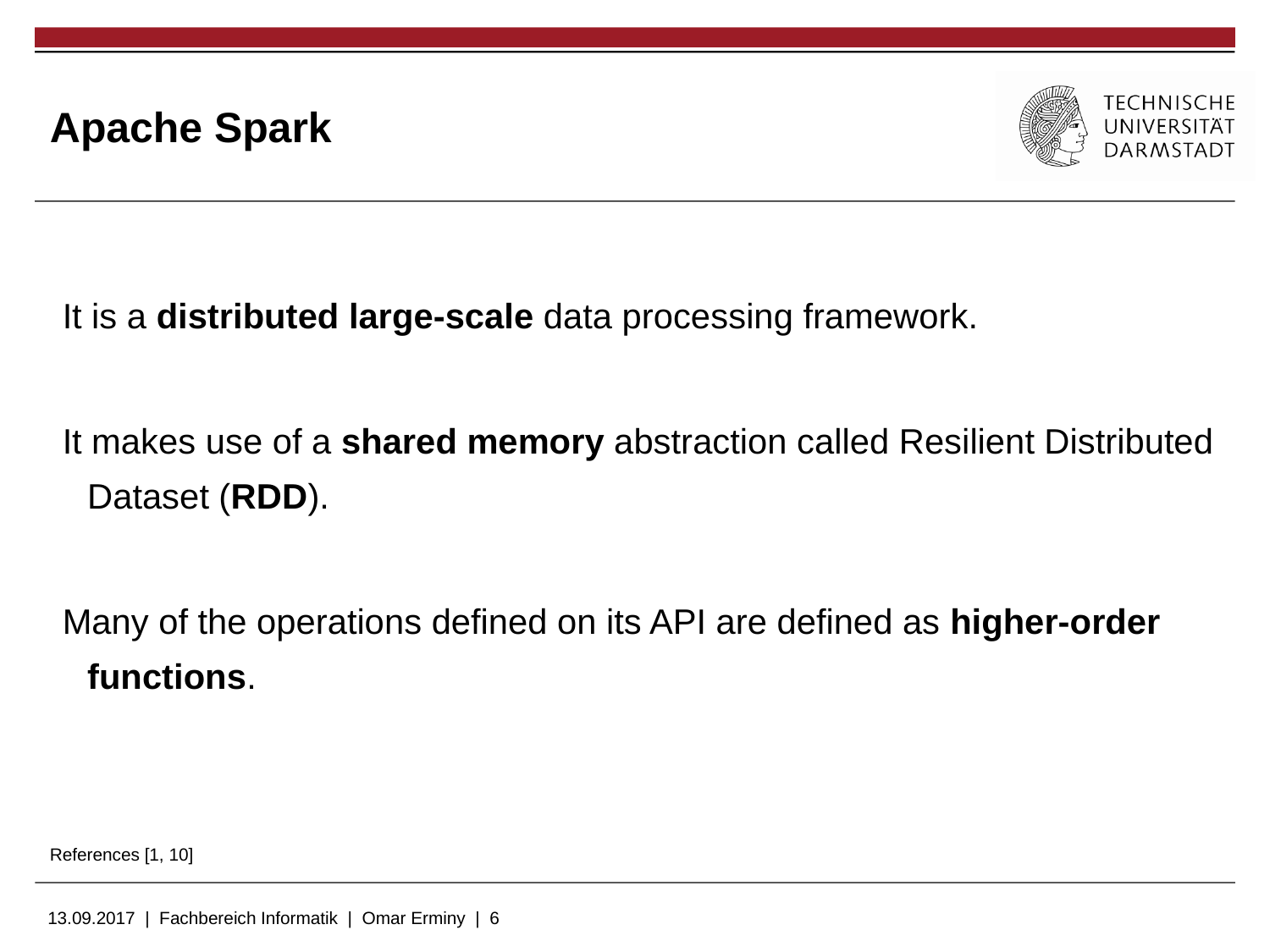

# Apache Spark

It is a distributed large-scale data processing framework.

It makes use of a shared memory abstraction called Resilient Distributed Dataset (RDD).

Many of the operations defined on its API are defined as higher-order functions.

References [1, 10]